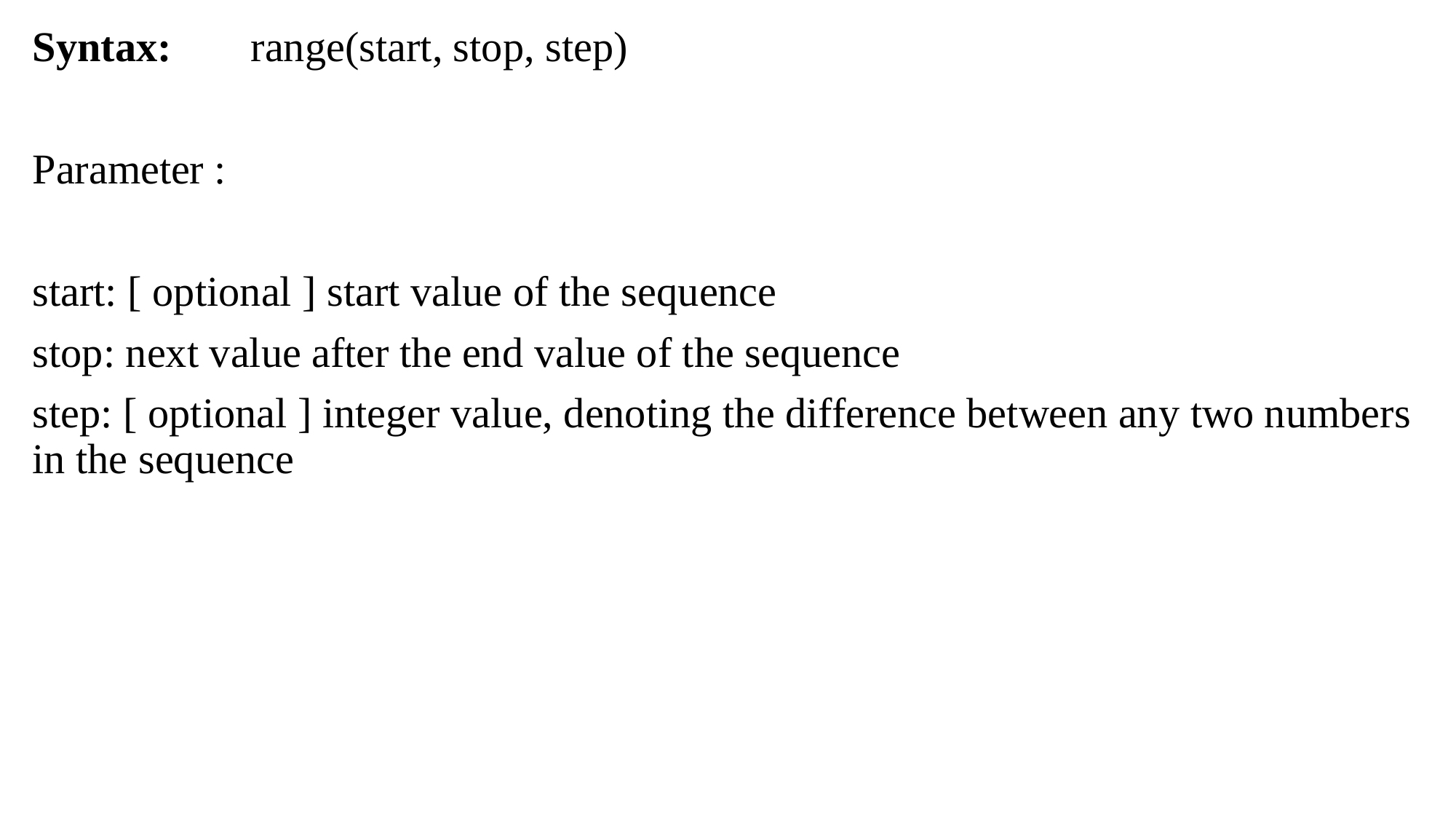

Syntax: 	range(start, stop, step)

Parameter :

start: [ optional ] start value of the sequence
stop: next value after the end value of the sequence
step: [ optional ] integer value, denoting the difference between any two numbers in the sequence